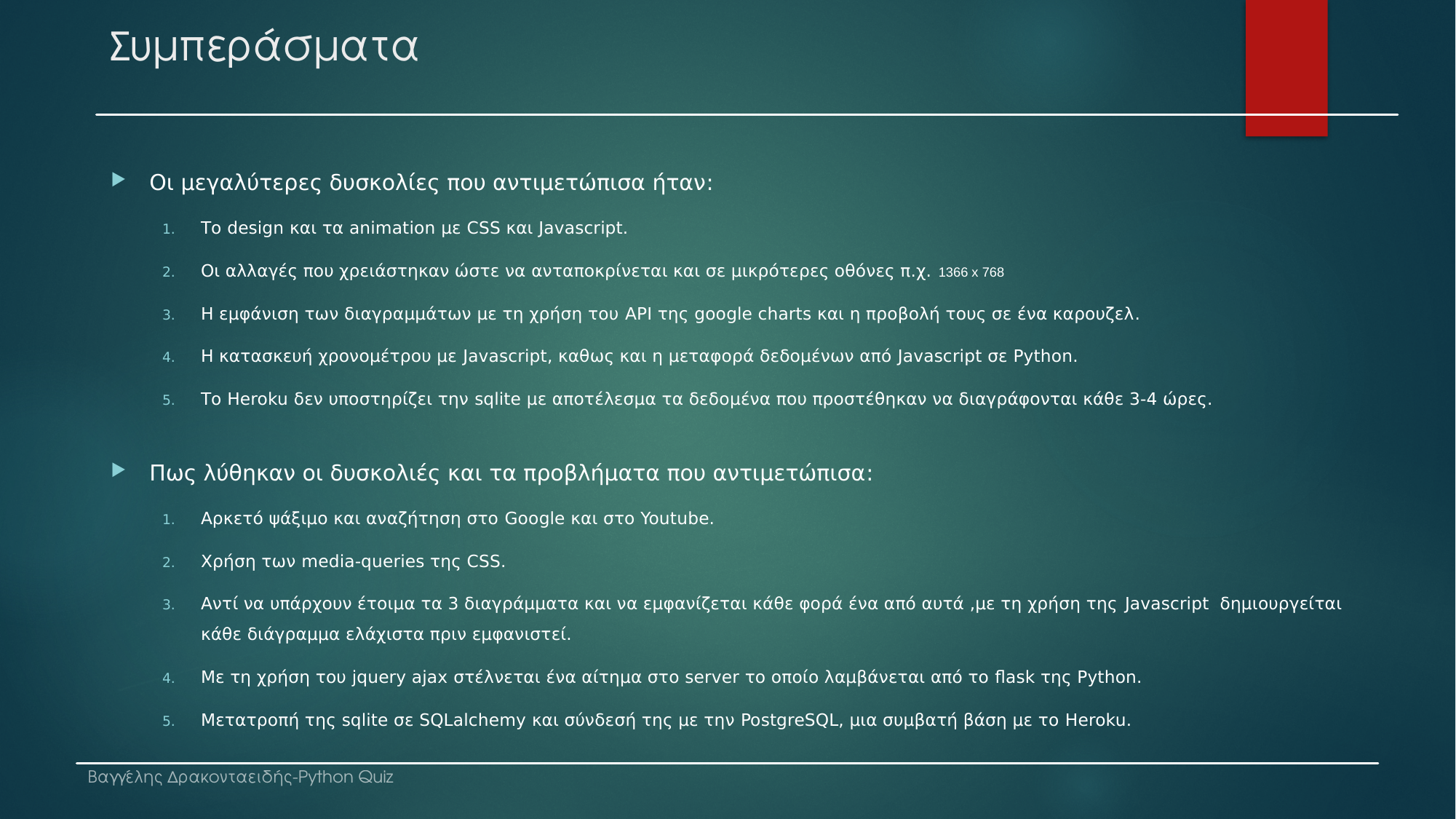

# Συμπεράσματα
Oι μεγαλύτερες δυσκολίες που αντιμετώπισα ήταν:
Το design και τα animation με CSS και Javascript.
Οι αλλαγές που χρειάστηκαν ώστε να ανταποκρίνεται και σε μικρότερες οθόνες π.χ. 1366 x 768
H εμφάνιση των διαγραμμάτων με τη χρήση του API της google charts και η προβολή τους σε ένα καρουζελ.
Η κατασκευή χρονομέτρου με Javascript, καθως και η μεταφορά δεδομένων από Javascript σε Python.
Το Heroku δεν υποστηρίζει την sqlite με αποτέλεσμα τα δεδομένα που προστέθηκαν να διαγράφονται κάθε 3-4 ώρες.

Πως λύθηκαν οι δυσκολιές και τα προβλήματα που αντιμετώπισα:
Αρκετό ψάξιμο και αναζήτηση στο Google και στο Youtube.
Xρήση των media-queries της CSS.
Αντί να υπάρχουν έτοιμα τα 3 διαγράμματα και να εμφανίζεται κάθε φορά ένα από αυτά ,με τη χρήση της Javascript  δημιουργείται κάθε διάγραμμα ελάχιστα πριν εμφανιστεί.
Με τη χρήση του jquery ajax στέλνεται ένα αίτημα στο server το οποίο λαμβάνεται από το flask της Python.
Mετατροπή της sqlite σε SQLalchemy και σύνδεσή της με την PostgreSQL, μια συμβατή βάση με το Heroku.

Βαγγέλης Δρακονταειδής-Python Quiz